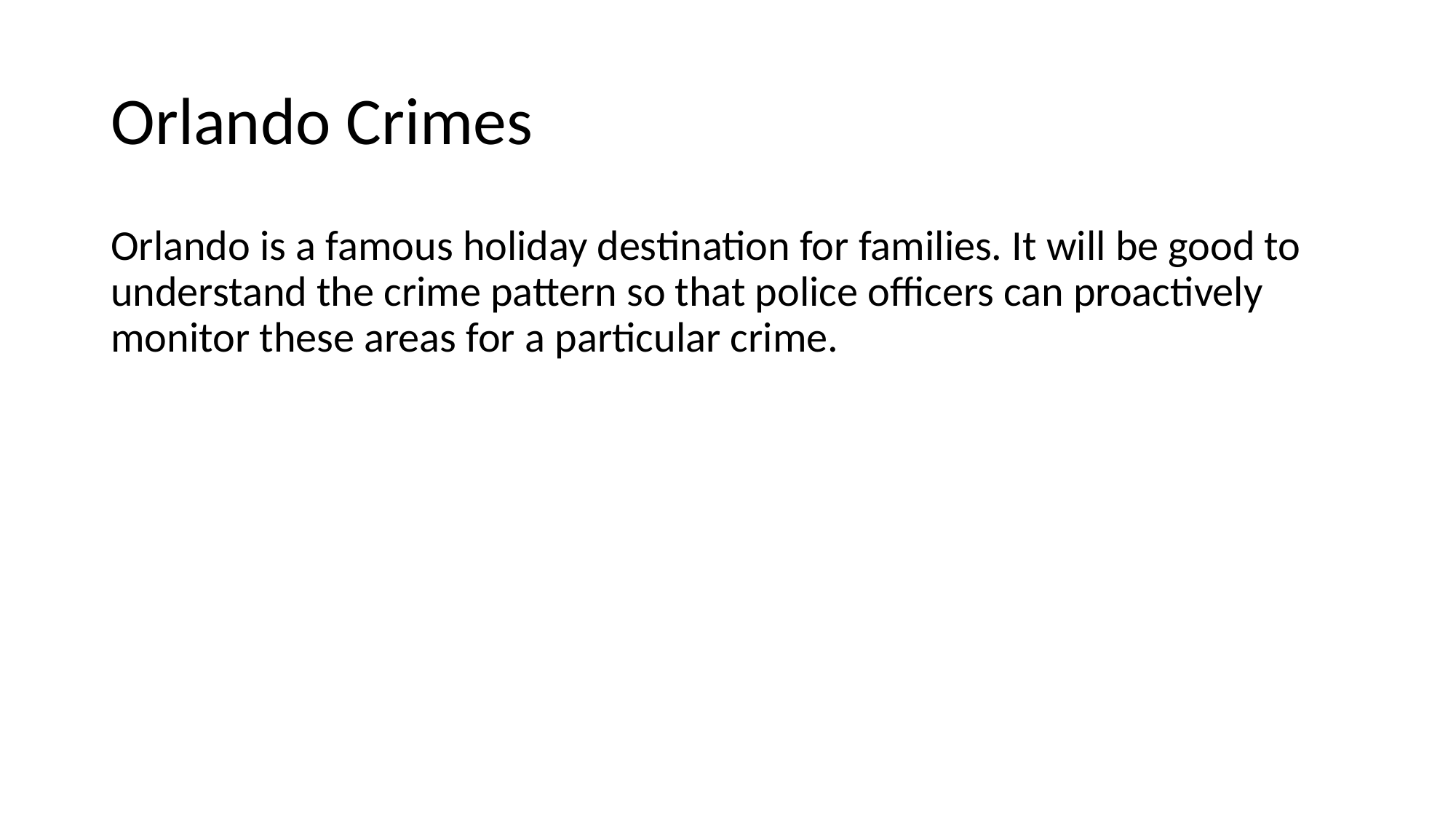

# Orlando Crimes
Orlando is a famous holiday destination for families. It will be good to understand the crime pattern so that police officers can proactively monitor these areas for a particular crime.